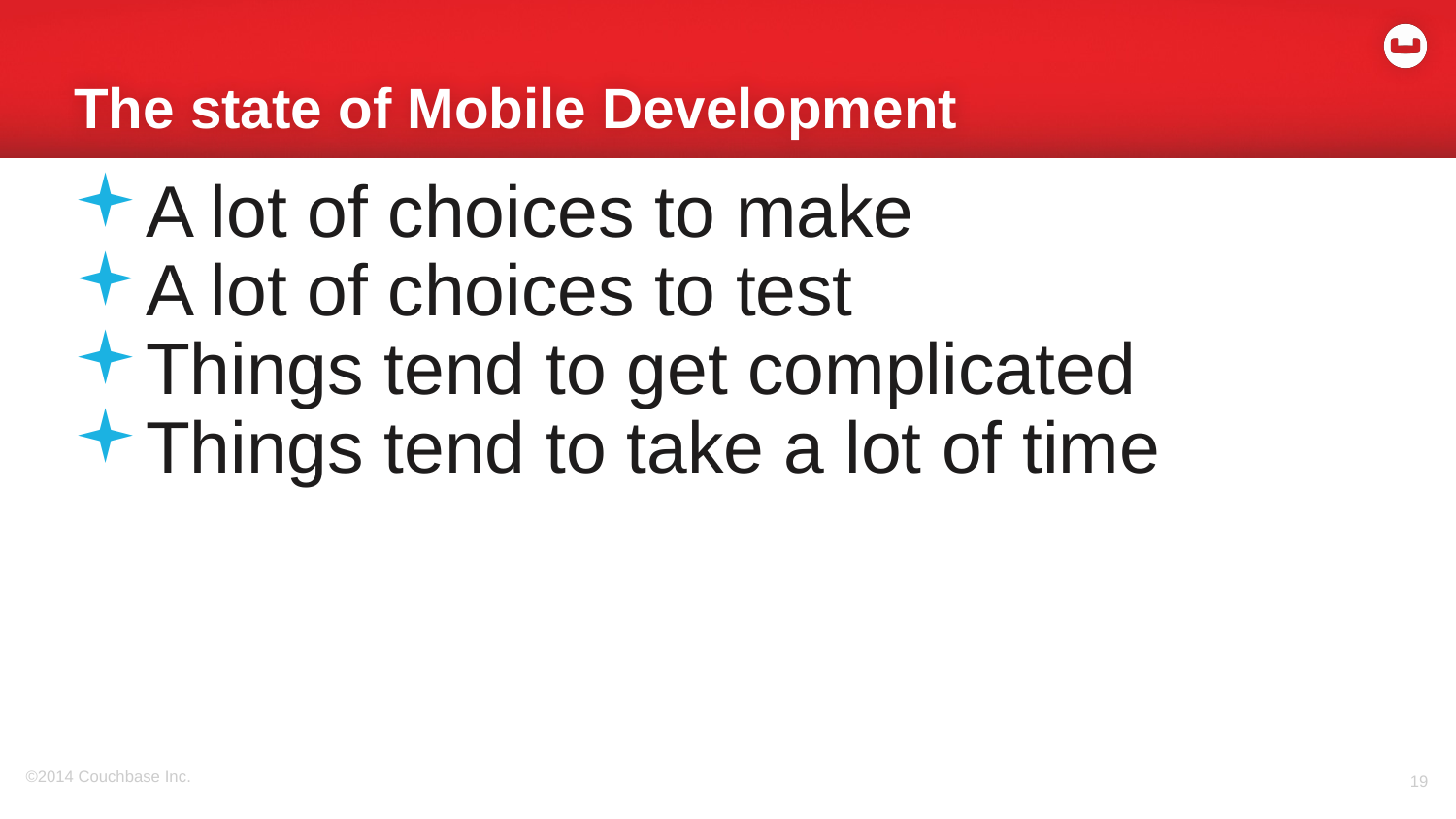

# The state of Mobile Development
A lot of choices to make
A lot of choices to test
Things tend to get complicated
Things tend to take a lot of time
19